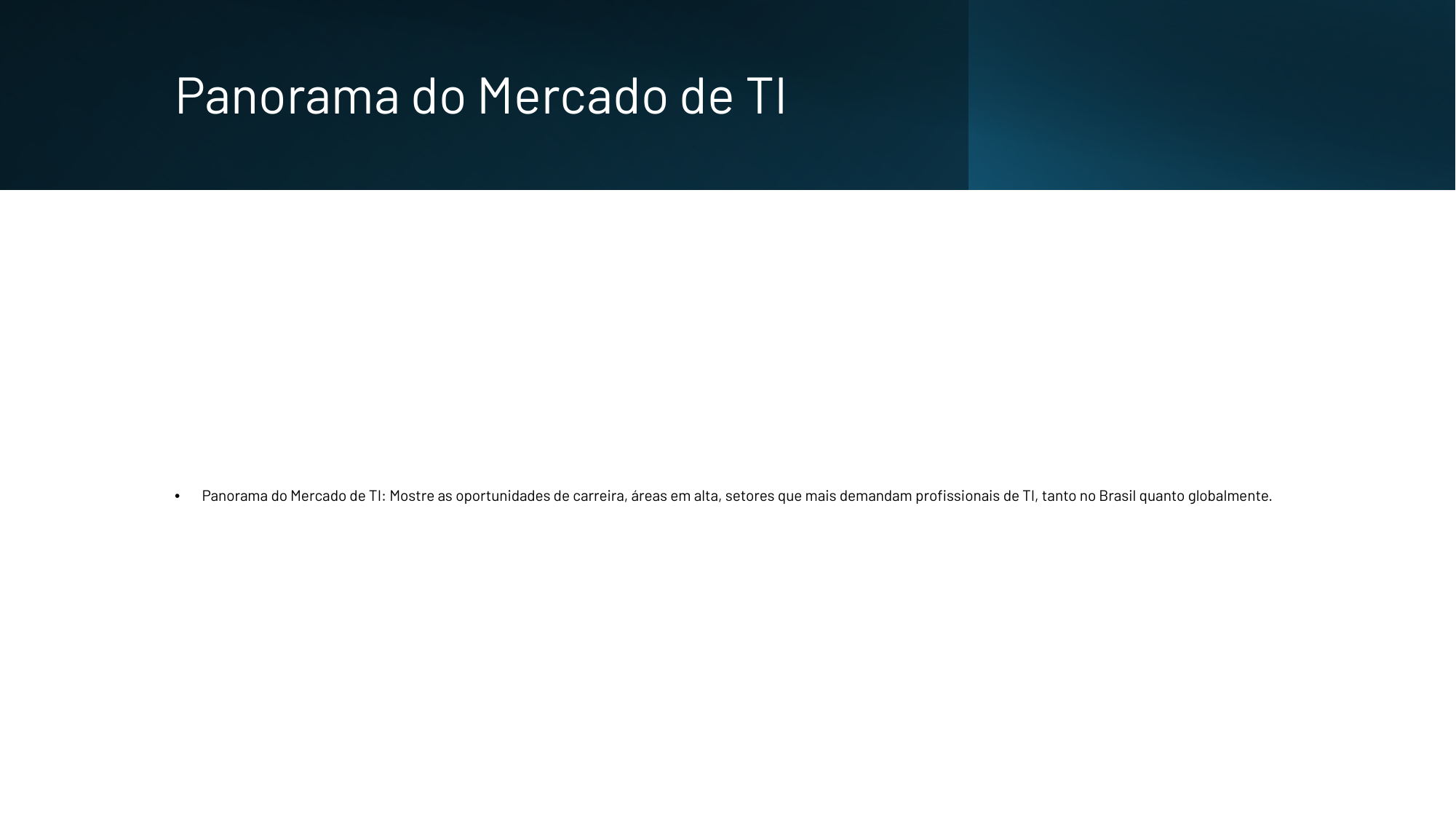

# Panorama do Mercado de TI
Panorama do Mercado de TI: Mostre as oportunidades de carreira, áreas em alta, setores que mais demandam profissionais de TI, tanto no Brasil quanto globalmente.